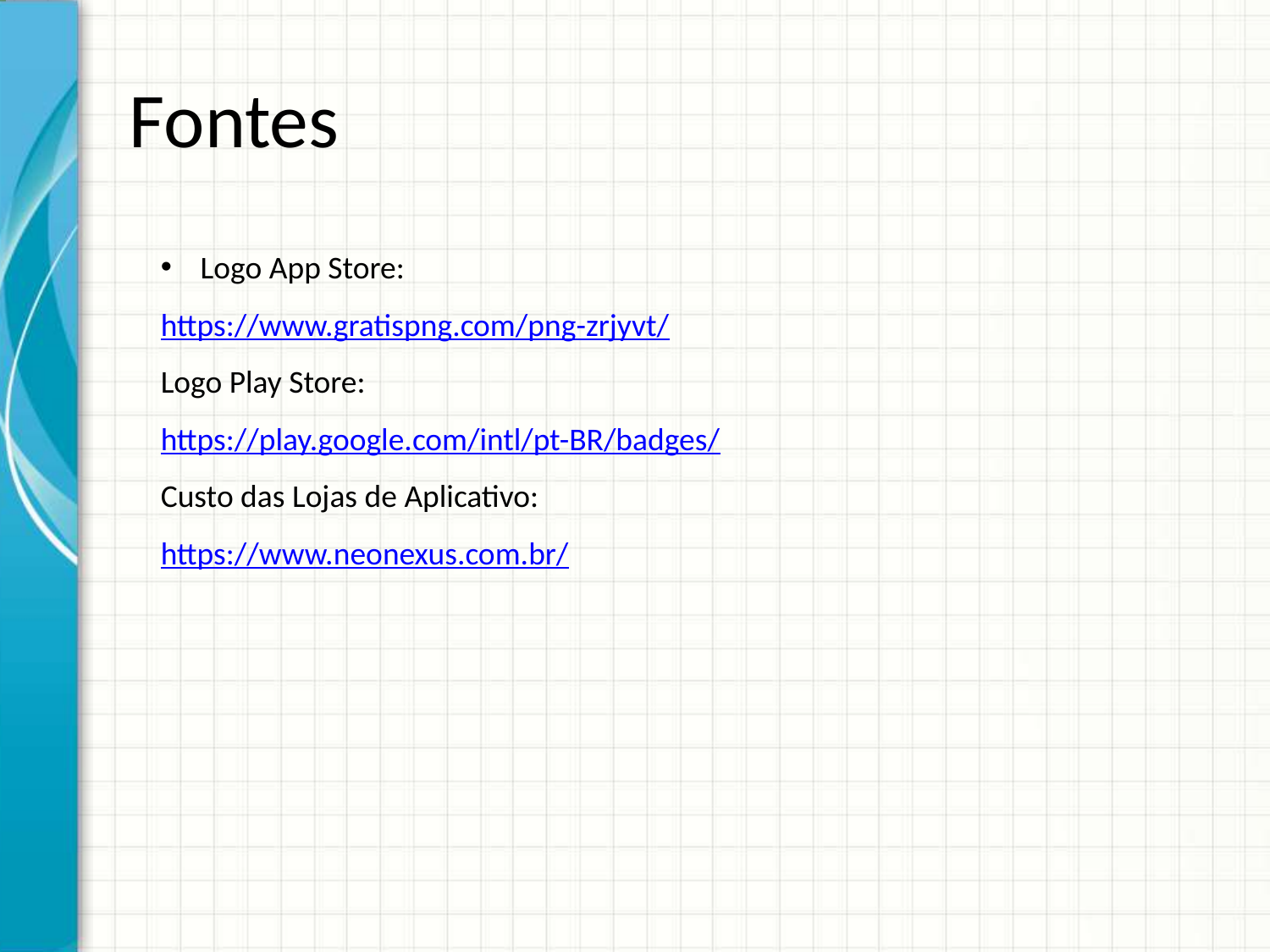

# Fontes
Logo App Store:
https://www.gratispng.com/png-zrjyvt/
Logo Play Store:
https://play.google.com/intl/pt-BR/badges/
Custo das Lojas de Aplicativo:
https://www.neonexus.com.br/